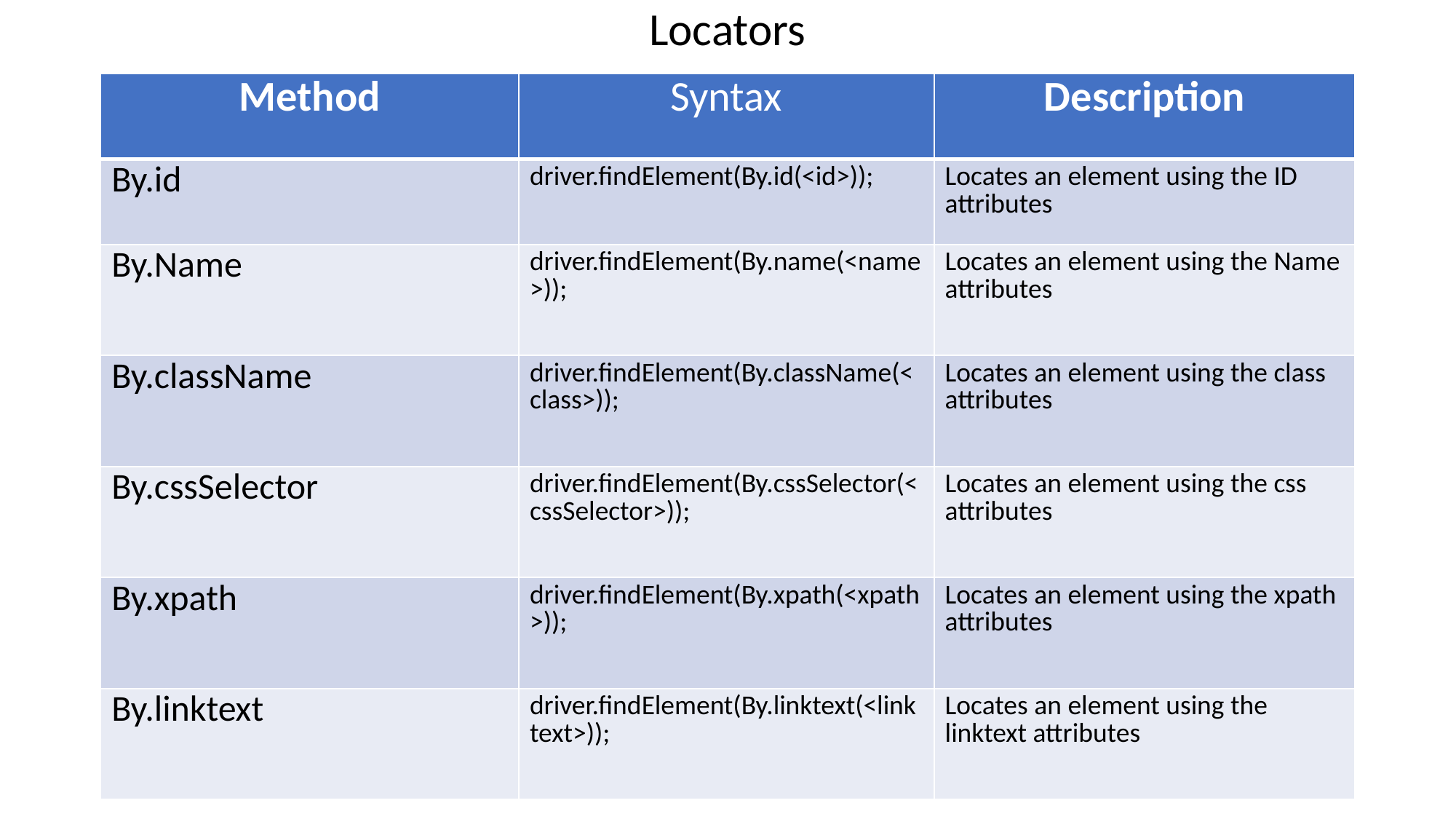

# Locators
| Method | Syntax | Description |
| --- | --- | --- |
| By.id | driver.findElement(By.id(<id>)); | Locates an element using the ID attributes |
| By.Name | driver.findElement(By.name(<name>)); | Locates an element using the Name attributes |
| By.className | driver.findElement(By.className(<class>)); | Locates an element using the class attributes |
| By.cssSelector | driver.findElement(By.cssSelector(<cssSelector>)); | Locates an element using the css attributes |
| By.xpath | driver.findElement(By.xpath(<xpath>)); | Locates an element using the xpath attributes |
| By.linktext | driver.findElement(By.linktext(<linktext>)); | Locates an element using the linktext attributes |